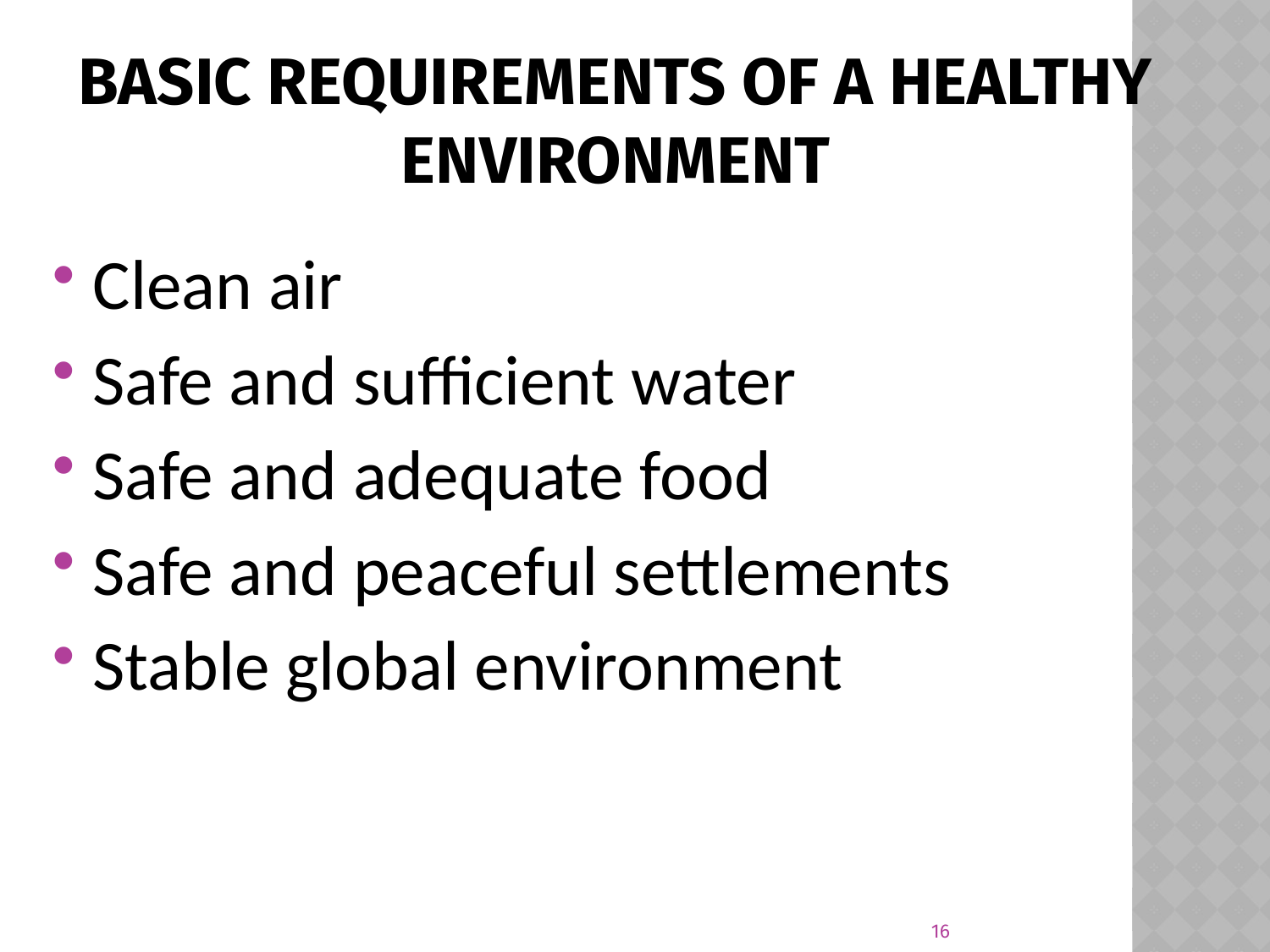

# Basic requirements of a healthy environment
Clean air
Safe and sufficient water
Safe and adequate food
Safe and peaceful settlements
Stable global environment
16